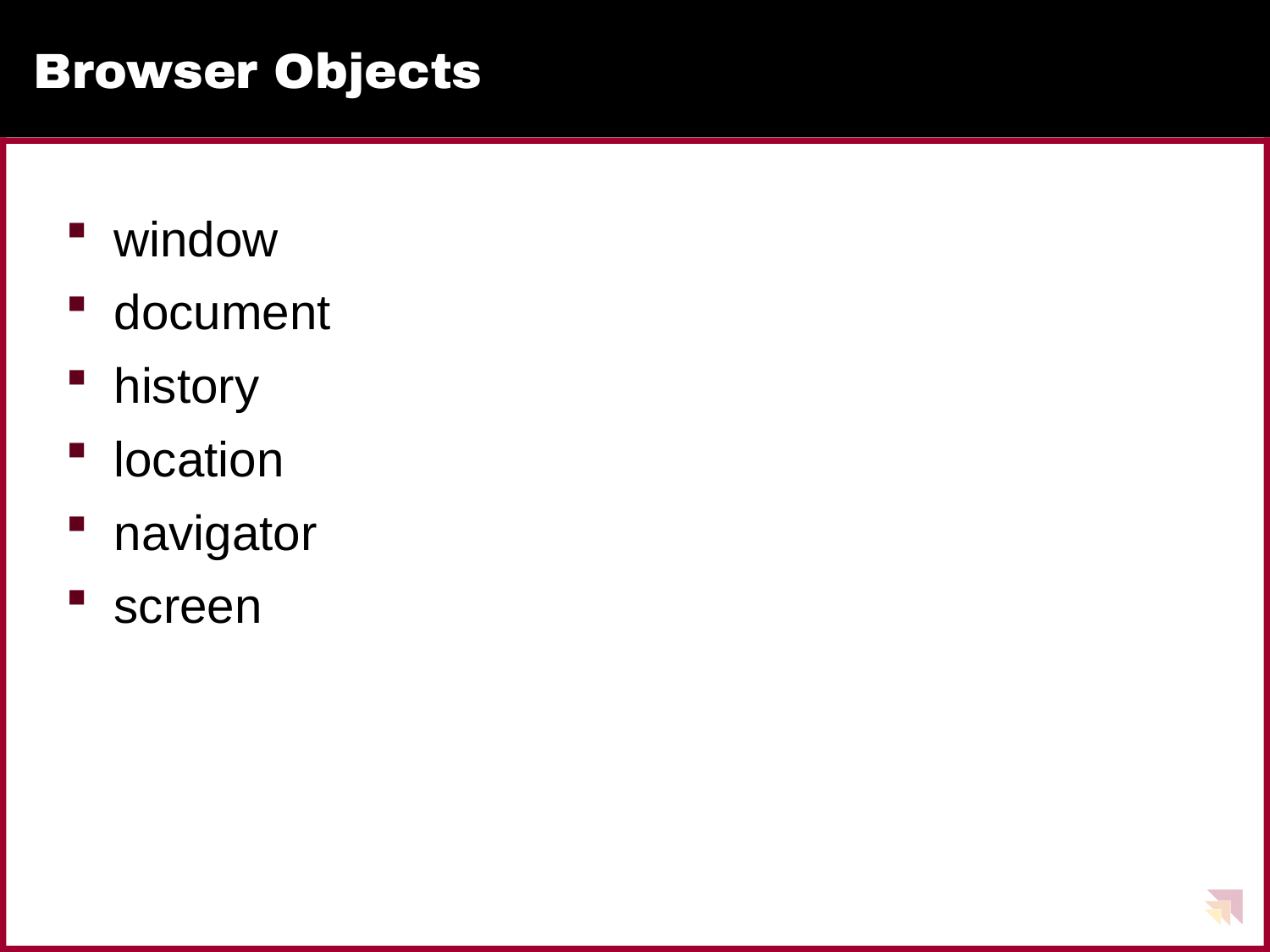

# Browser Objects
window
document
history
location
navigator
screen